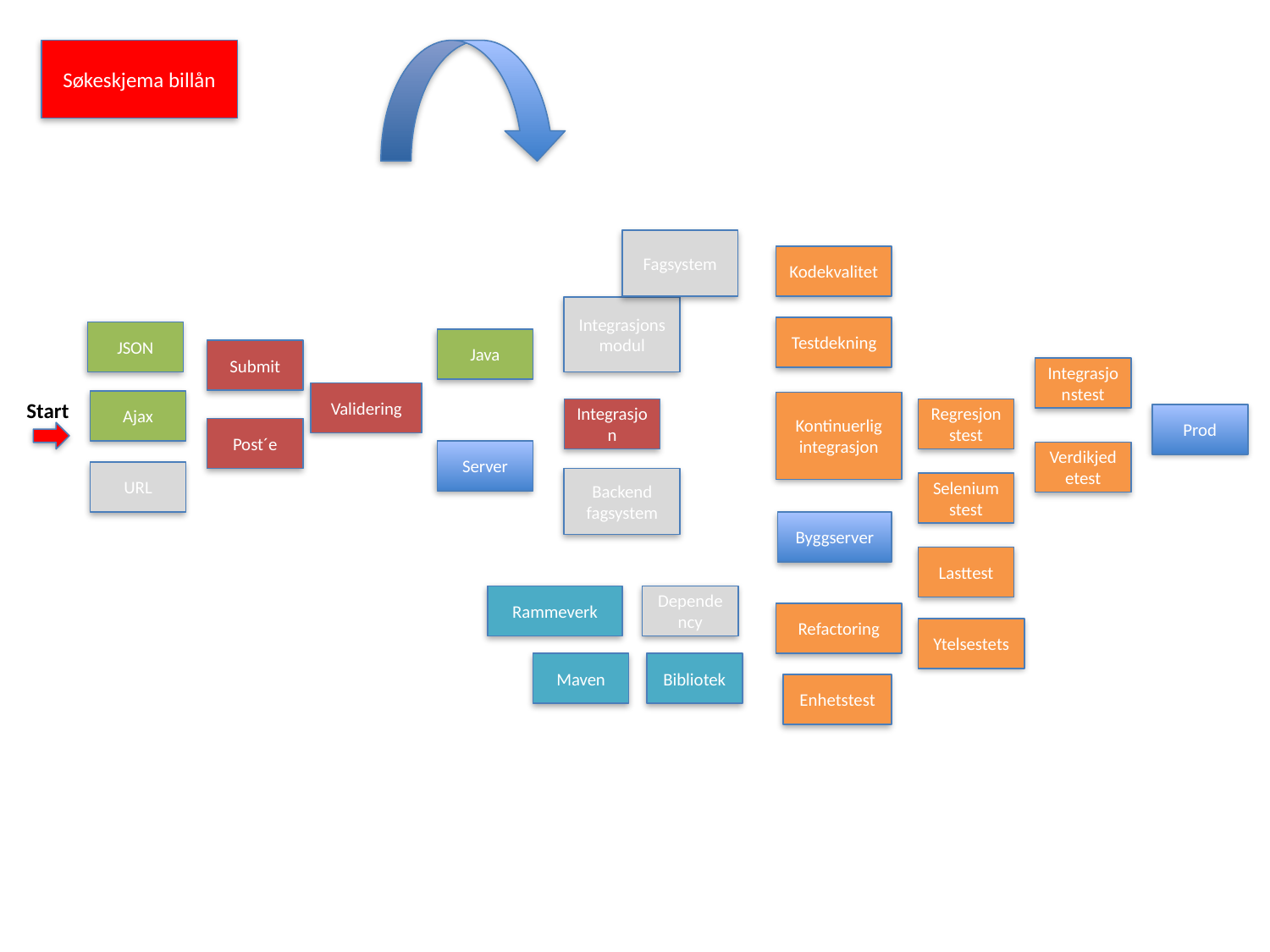

Søkeskjema billån

Fagsystem
Kodekvalitet
Integrasjonsmodul
Testdekning
JSON
Java
Submit
Integrasjonstest
Validering
Start
Ajax
Kontinuerlig integrasjon
Integrasjon
Regresjonstest
Prod
Post´e

Server
Verdikjedetest
URL
Backend fagsystem
Seleniumstest
Byggserver
Lasttest
Rammeverk
Dependency
Refactoring
Ytelsestets
Maven
Bibliotek
Enhetstest